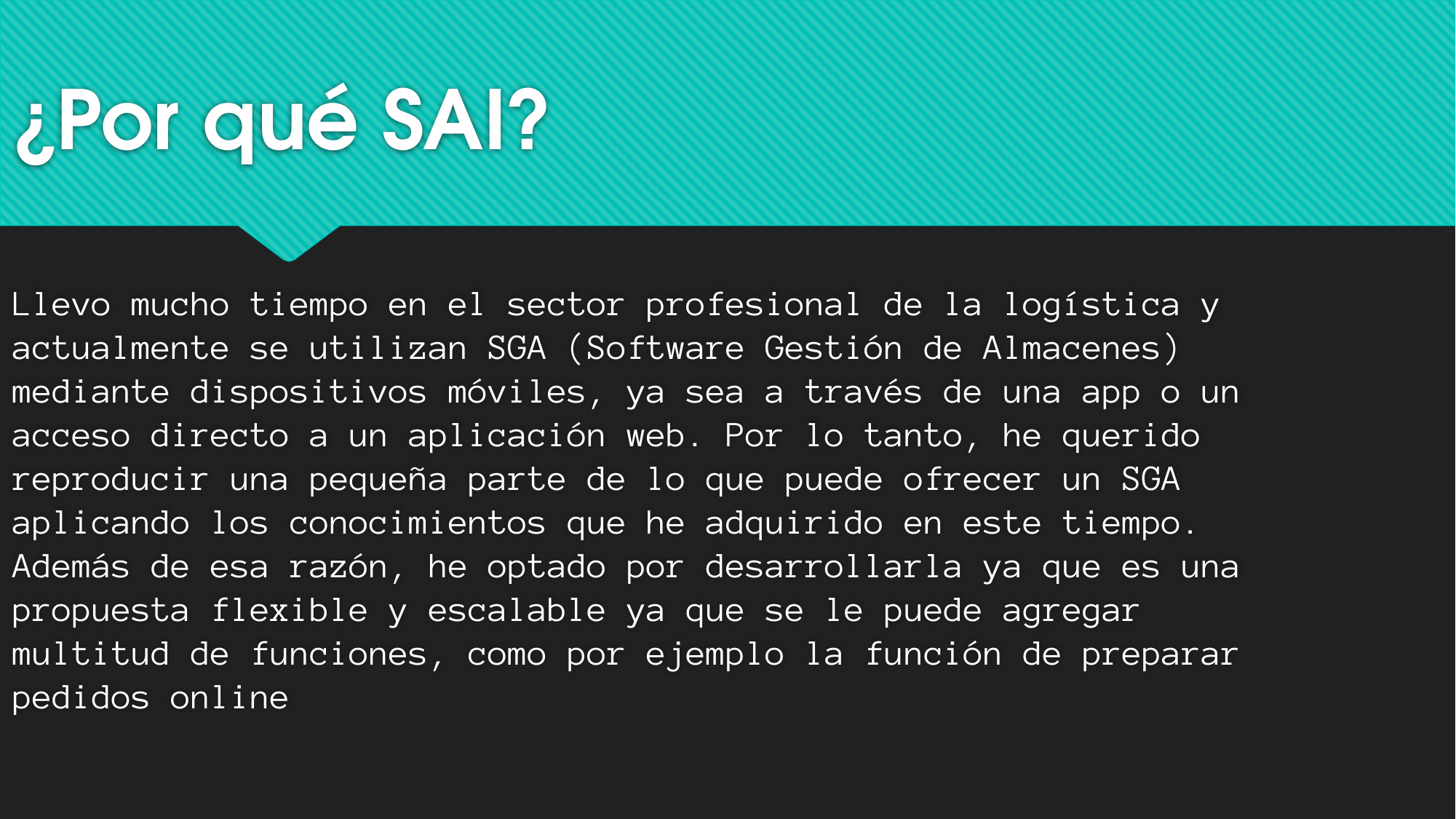

# ¿Por qué SAI?
Llevo mucho tiempo en el sector profesional de la logística y actualmente se utilizan SGA (Software Gestión de Almacenes) mediante dispositivos móviles, ya sea a través de una app o un acceso directo a un aplicación web. Por lo tanto, he querido reproducir una pequeña parte de lo que puede ofrecer un SGA aplicando los conocimientos que he adquirido en este tiempo. Además de esa razón, he optado por desarrollarla ya que es una propuesta flexible y escalable ya que se le puede agregar multitud de funciones, como por ejemplo la función de preparar pedidos online